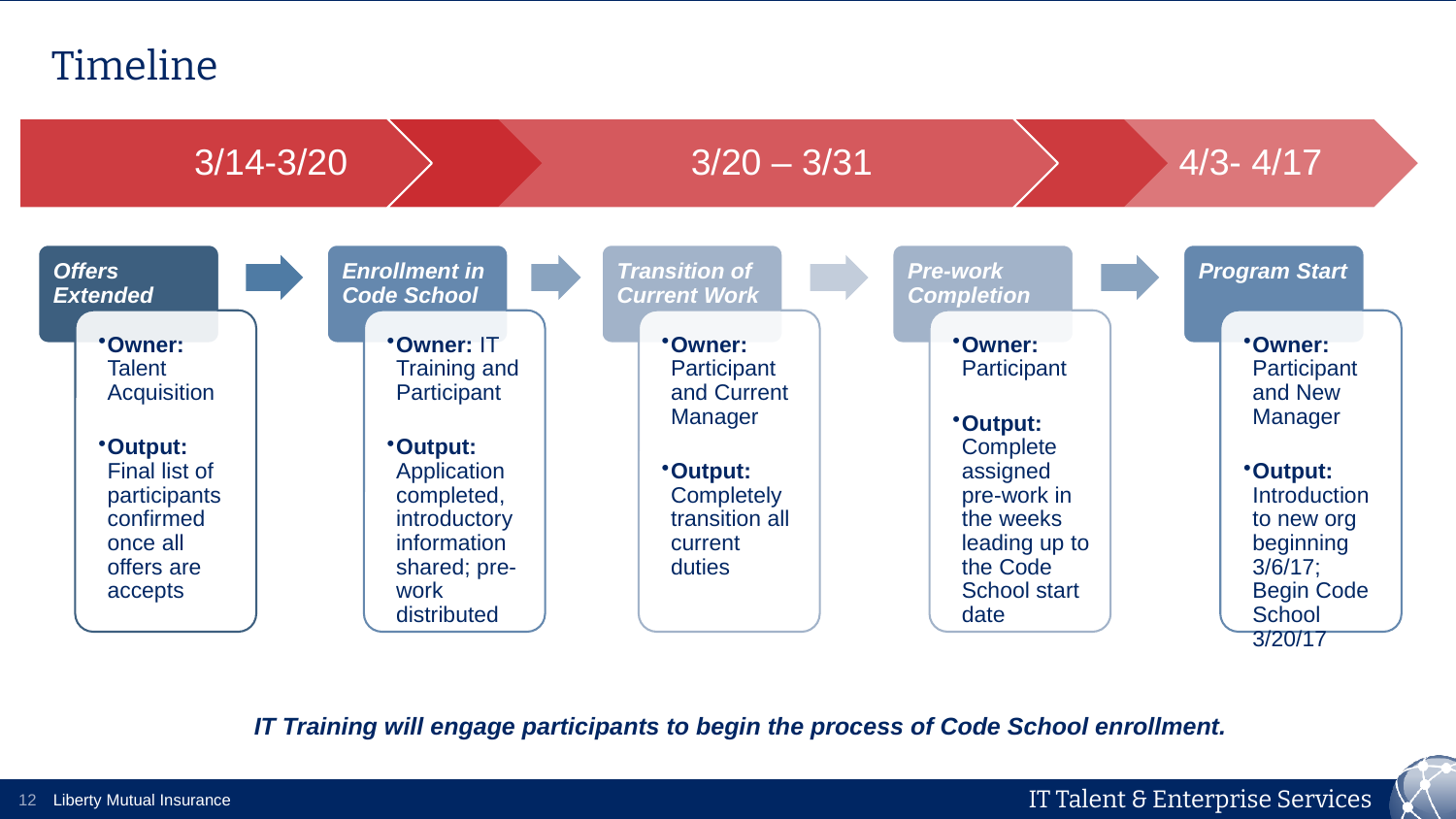

# Timeline
3/14-3/20
3/20 – 3/31
      4/3- 4/17
Offers Extended
Owner: Talent Acquisition

Output: Final list of participants confirmed once all offers are accepts

Enrollment in Code School
Owner: IT Training and Participant

Output: Application completed, introductory information shared; pre-work distributed

Transition of Current Work
Owner: Participant and Current Manager

Output: Completely transition all current duties

Pre-work Completion
Owner: Participant

Output: Complete assigned pre-work in the weeks leading up to the Code School start date

Program Start
Owner: Participant and New Manager

Output: Introduction to new org beginning 3/6/17; Begin Code School 3/20/17
IT Training will engage participants to begin the process of Code School enrollment.